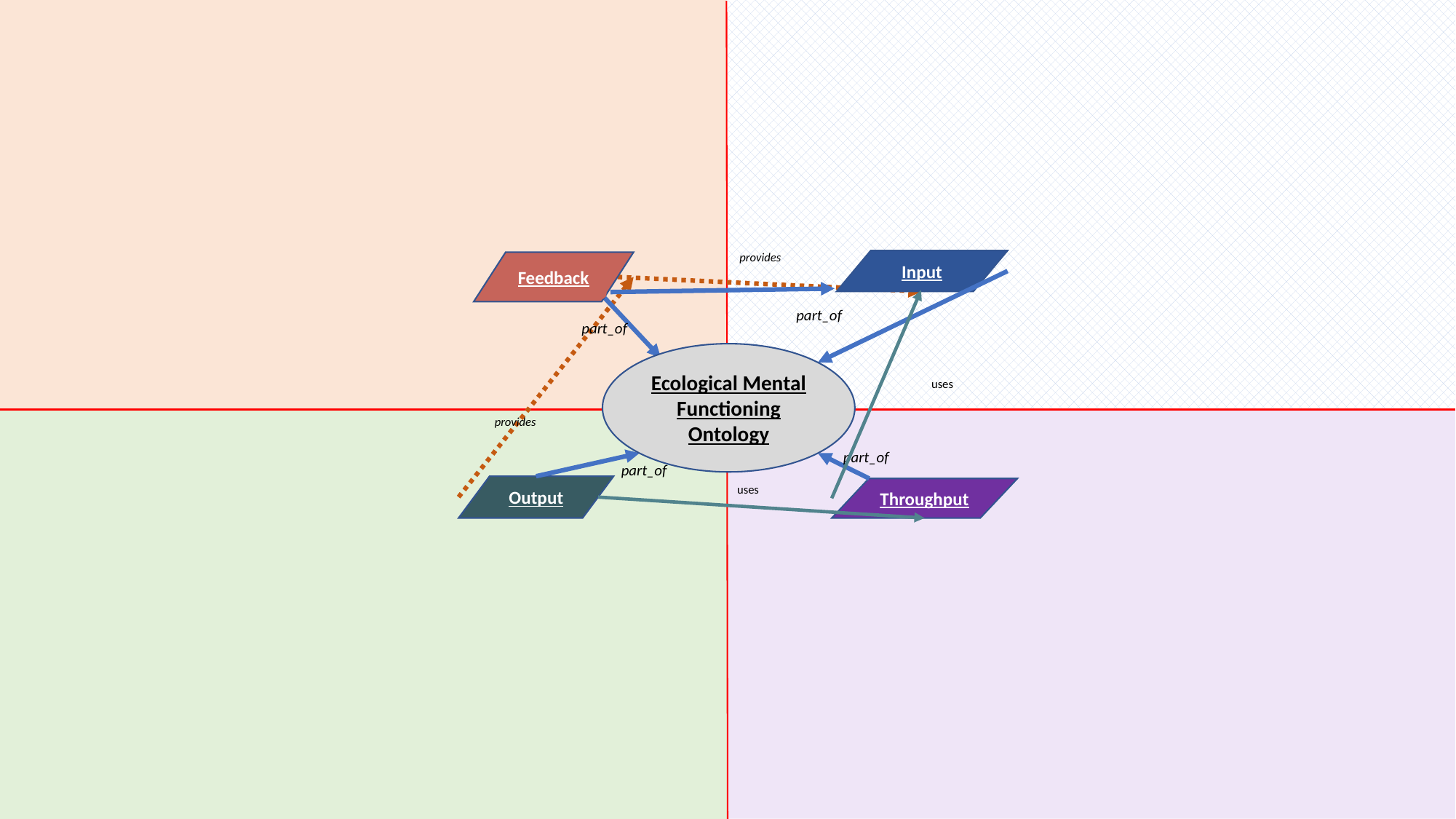

provides

Input
Feedback

part_of
part_of
Ecological Mental Functioning Ontology
uses

provides

part_of
part_of
Output
uses
Throughput